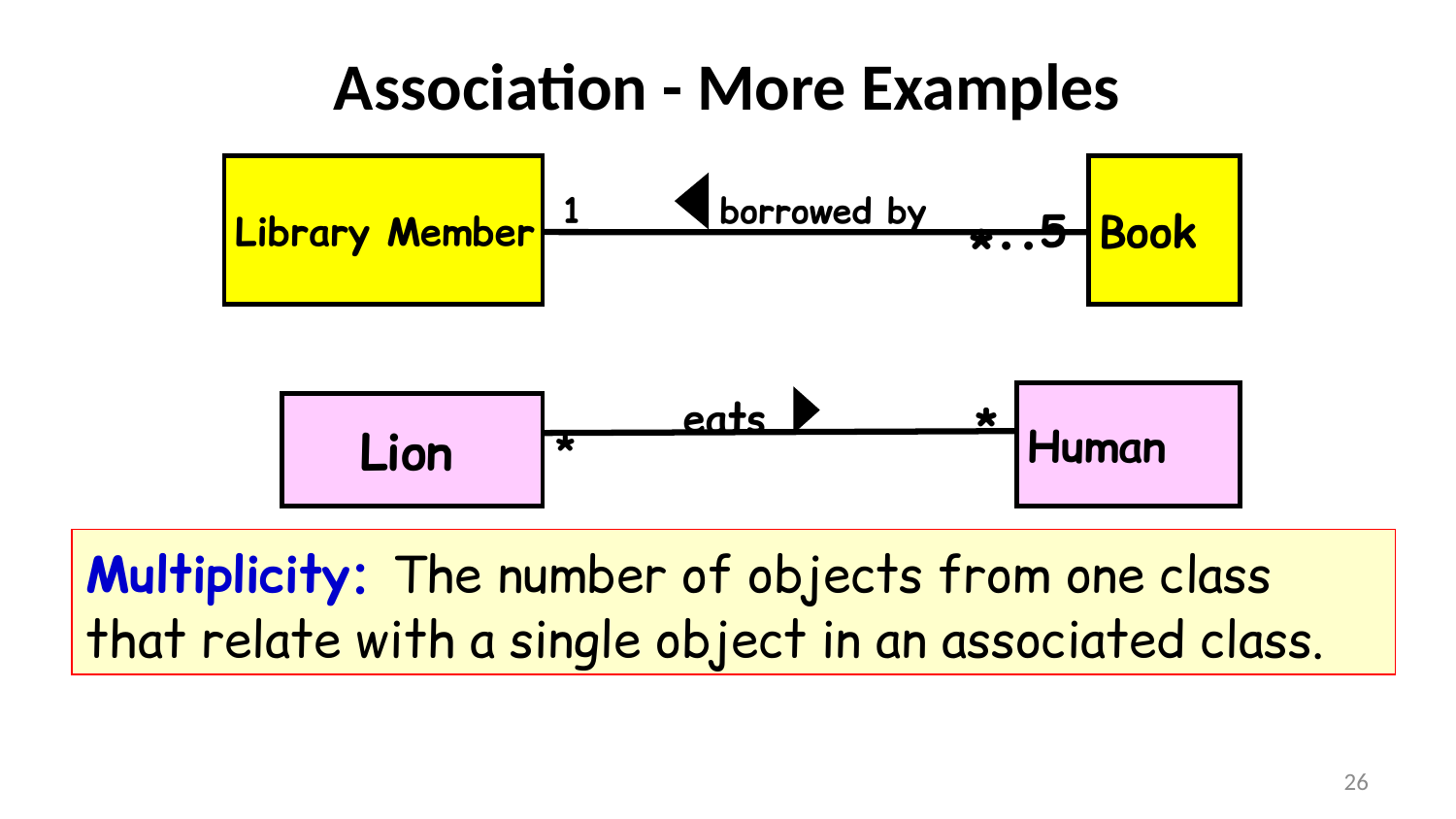

Association - More Examples
Library Member
Book
*..5

1
borrowed by

*
Human
    Lion
eats

*

Multiplicity: The number of objects from one class that relate with a single object in an associated class.
26